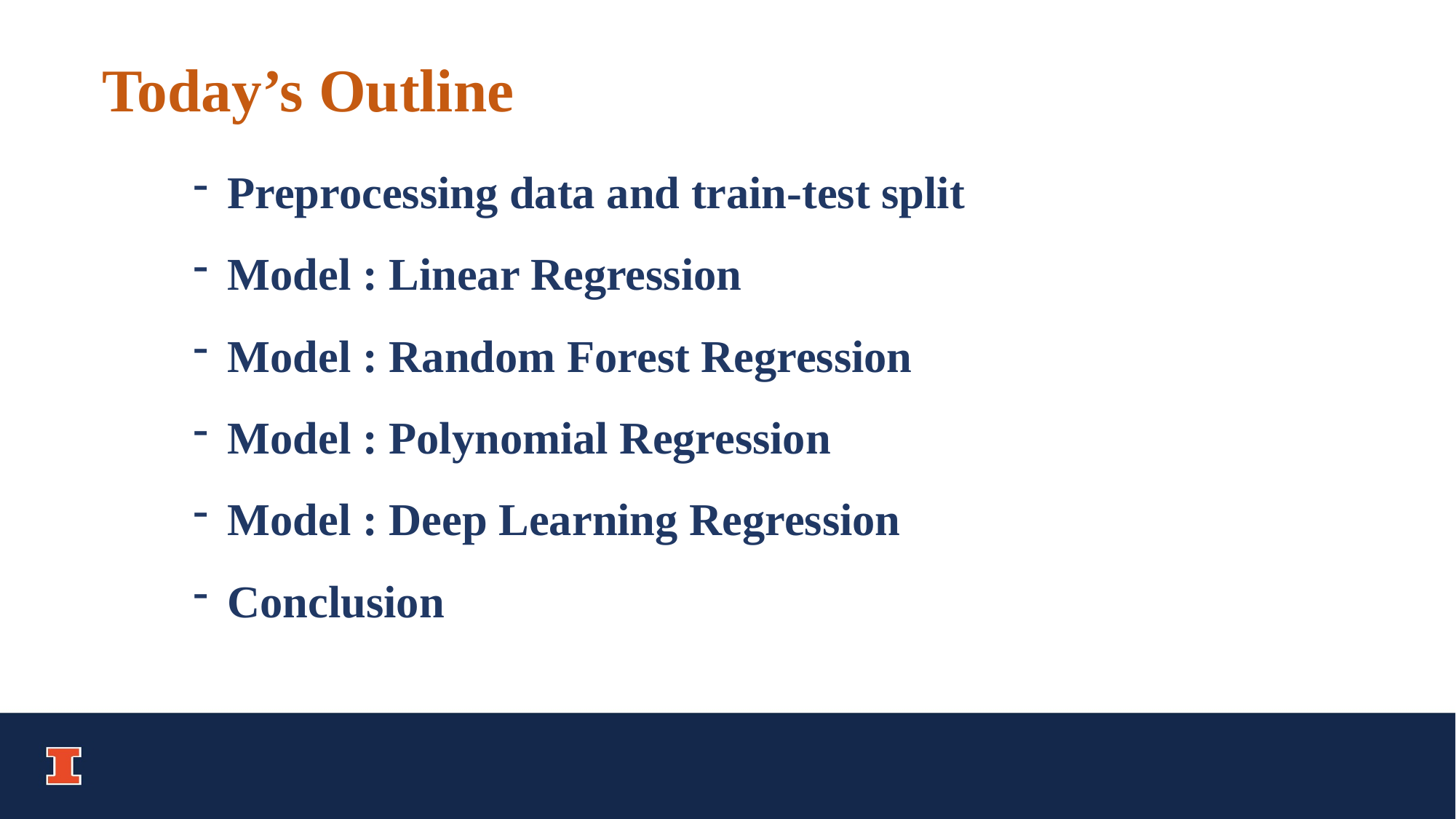

Today’s Outline
Preprocessing data and train-test split
Model : Linear Regression
Model : Random Forest Regression
Model : Polynomial Regression
Model : Deep Learning Regression
Conclusion